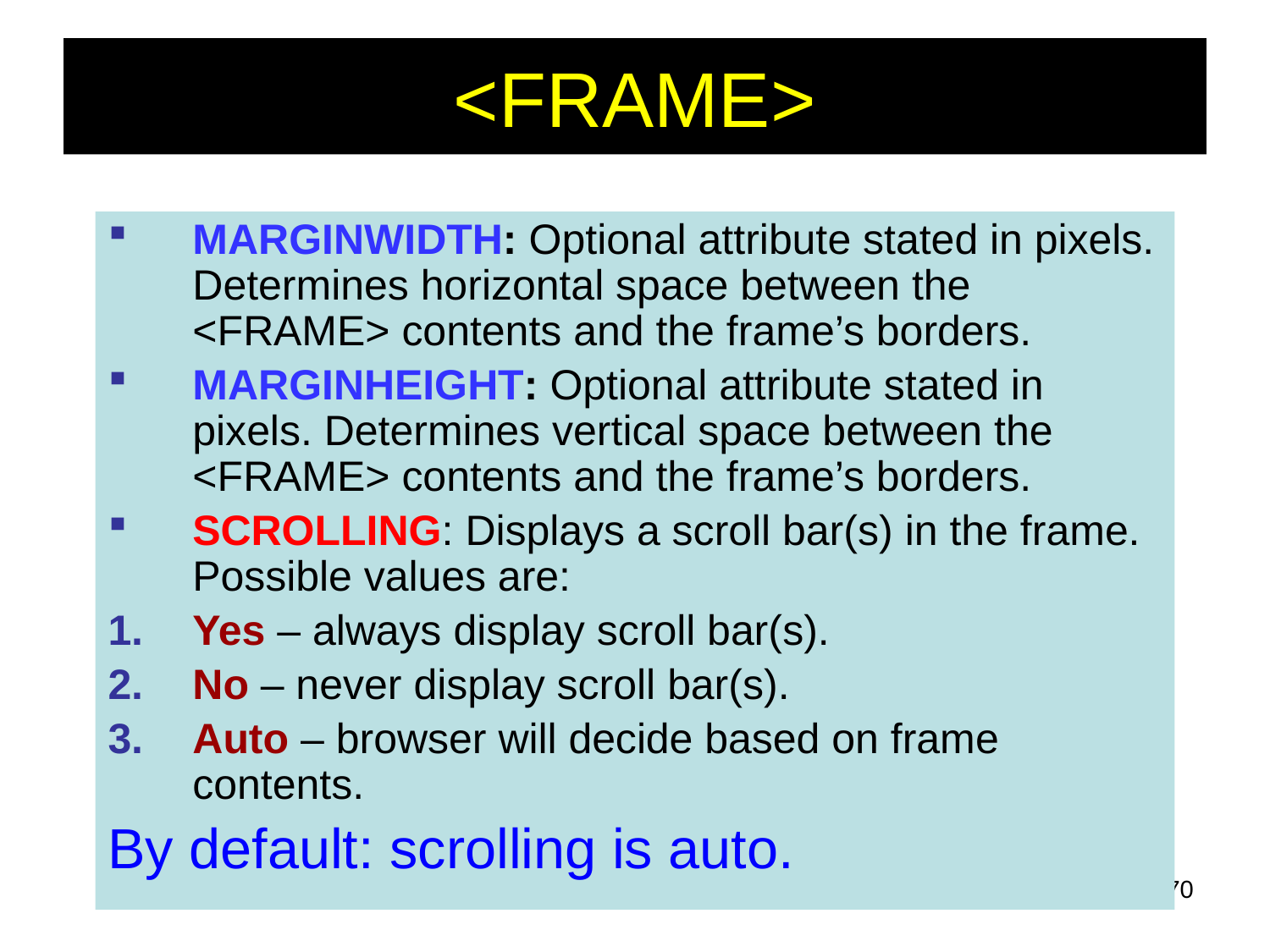

# <FRAME>
MARGINWIDTH: Optional attribute stated in pixels. Determines horizontal space between the <FRAME> contents and the frame’s borders.
MARGINHEIGHT: Optional attribute stated in pixels. Determines vertical space between the <FRAME> contents and the frame’s borders.
SCROLLING: Displays a scroll bar(s) in the frame. Possible values are:
Yes – always display scroll bar(s).
No – never display scroll bar(s).
Auto – browser will decide based on frame contents.
By default: scrolling is auto.
70